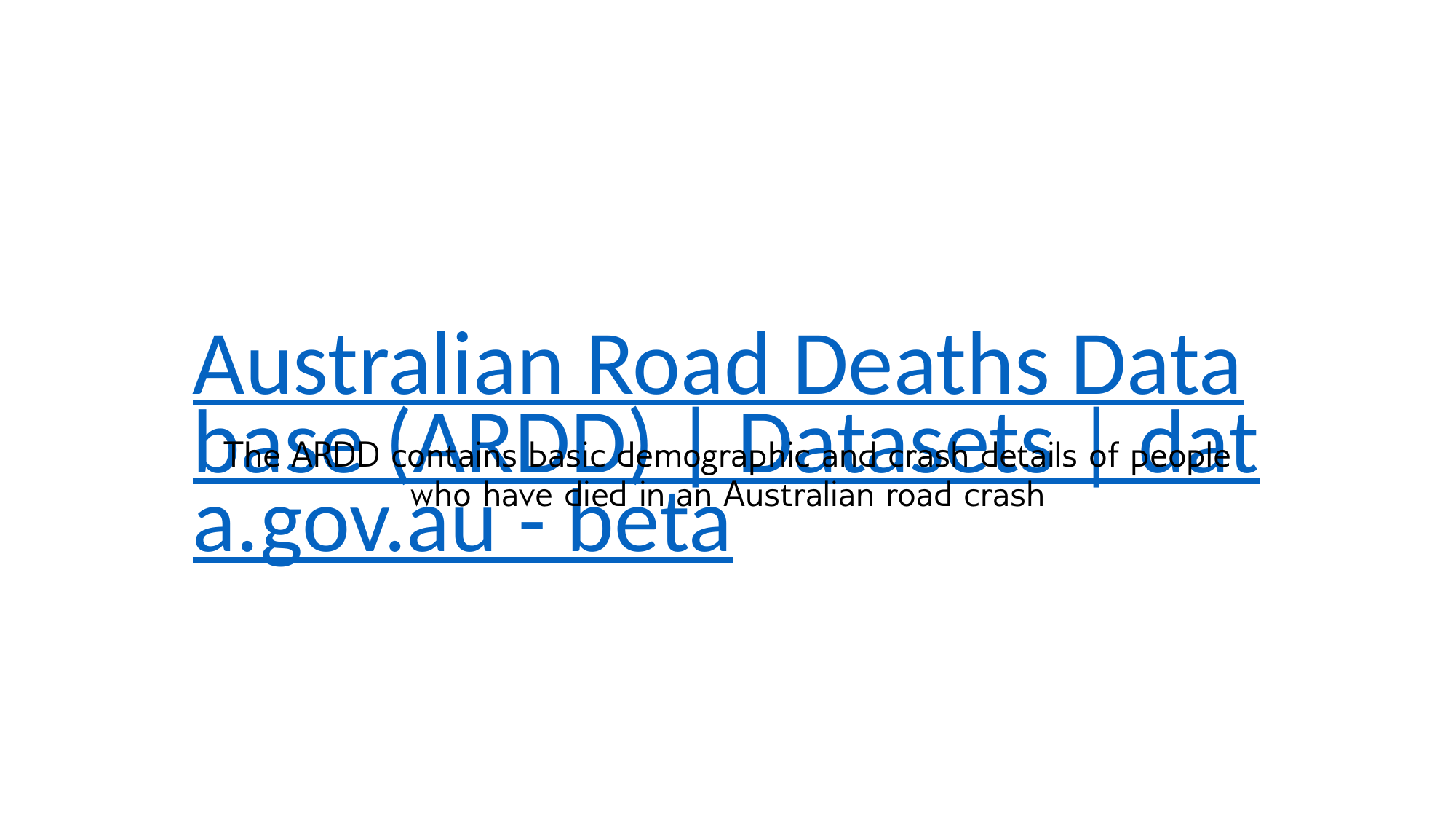

# Australian Road Deaths Database (ARDD) | Datasets | data.gov.au - beta
The ARDD contains basic demographic and crash details of people who have died in an Australian road crash